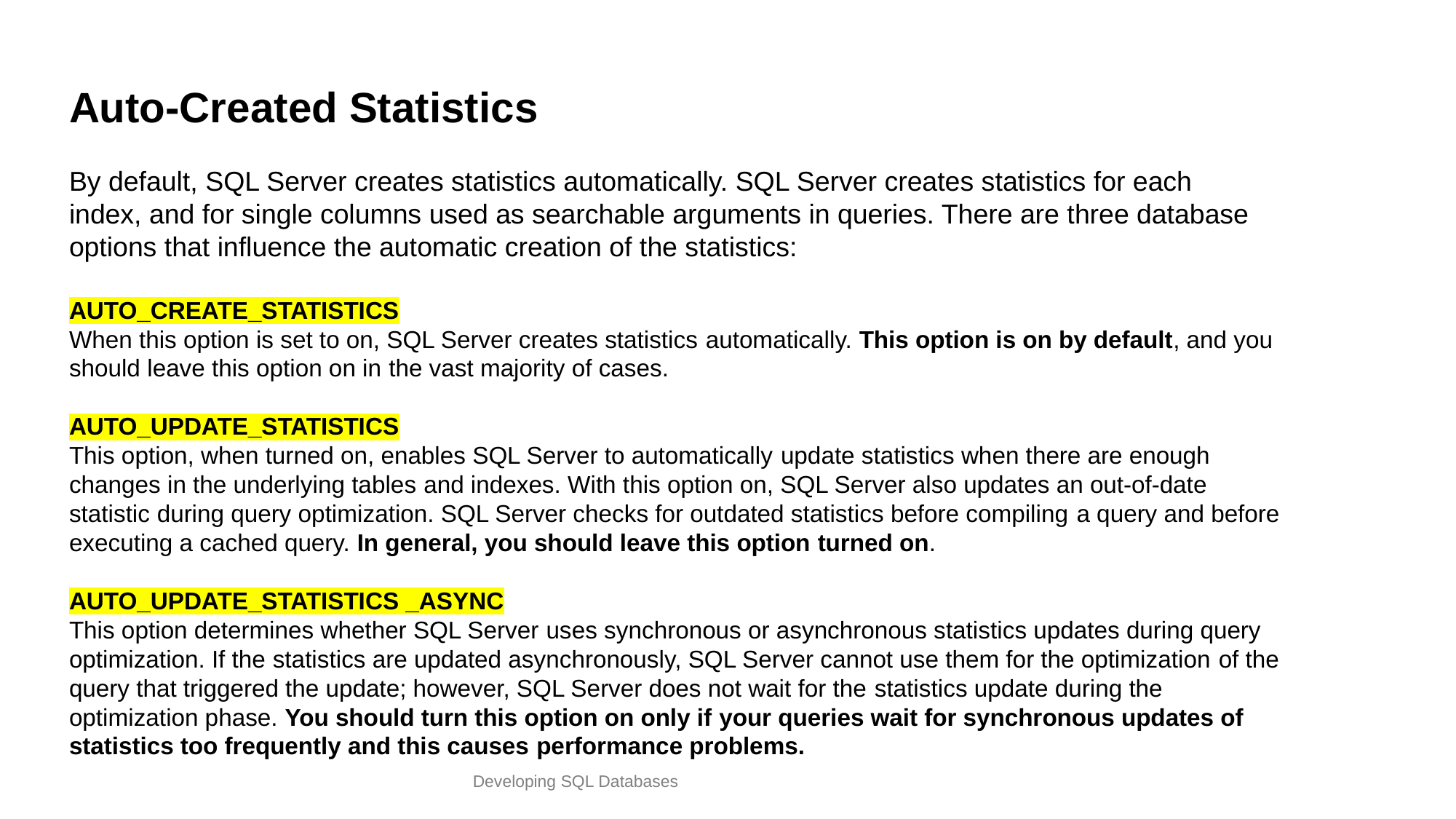

Auto-Created Statistics

By default, SQL Server creates statistics automatically. SQL Server creates statistics for each
index, and for single columns used as searchable arguments in queries. There are three database
options that influence the automatic creation of the statistics:

AUTO_CREATE_STATISTICS
When this option is set to on, SQL Server creates statistics automatically. This option is on by default, and you should leave this option on in the vast majority of cases.

AUTO_UPDATE_STATISTICS
This option, when turned on, enables SQL Server to automatically update statistics when there are enough changes in the underlying tables and indexes. With this option on, SQL Server also updates an out-of-date statistic during query optimization. SQL Server checks for outdated statistics before compiling a query and before executing a cached query. In general, you should leave this option turned on.

AUTO_UPDATE_STATISTICS _ASYNC
This option determines whether SQL Server uses synchronous or asynchronous statistics updates during query optimization. If the statistics are updated asynchronously, SQL Server cannot use them for the optimization of the query that triggered the update; however, SQL Server does not wait for the statistics update during the optimization phase. You should turn this option on only if your queries wait for synchronous updates of statistics too frequently and this causes performance problems.
Developing SQL Databases